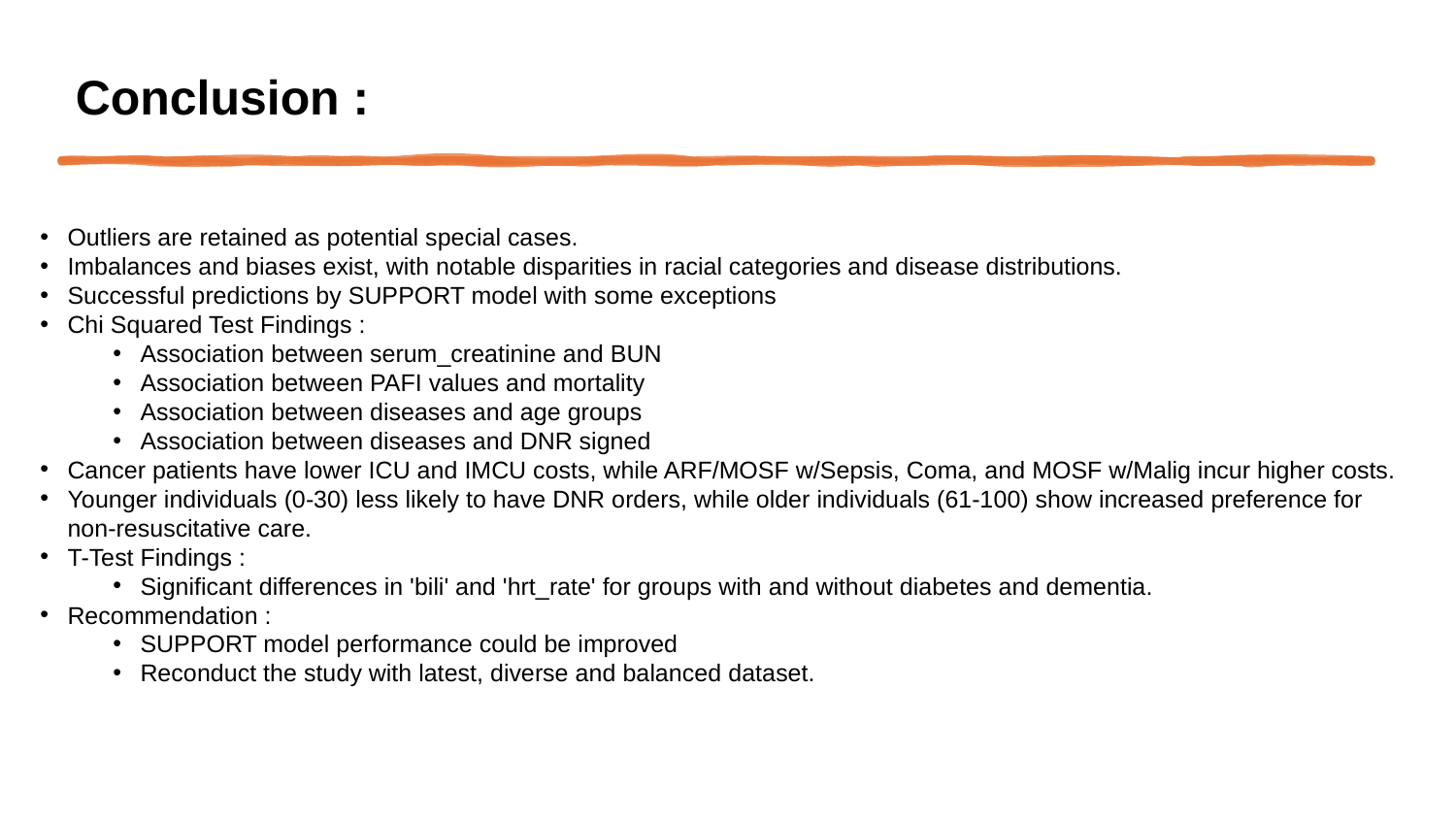

Conclusion :

Outliers are retained as potential special cases.
Imbalances and biases exist, with notable disparities in racial categories and disease distributions.
Successful predictions by SUPPORT model with some exceptions
Chi Squared Test Findings :
Association between serum_creatinine and BUN
Association between PAFI values and mortality
Association between diseases and age groups
Association between diseases and DNR signed
Cancer patients have lower ICU and IMCU costs, while ARF/MOSF w/Sepsis, Coma, and MOSF w/Malig incur higher costs.
Younger individuals (0-30) less likely to have DNR orders, while older individuals (61-100) show increased preference for non-resuscitative care.
T-Test Findings :
Significant differences in 'bili' and 'hrt_rate' for groups with and without diabetes and dementia.
Recommendation :
SUPPORT model performance could be improved
Reconduct the study with latest, diverse and balanced dataset.